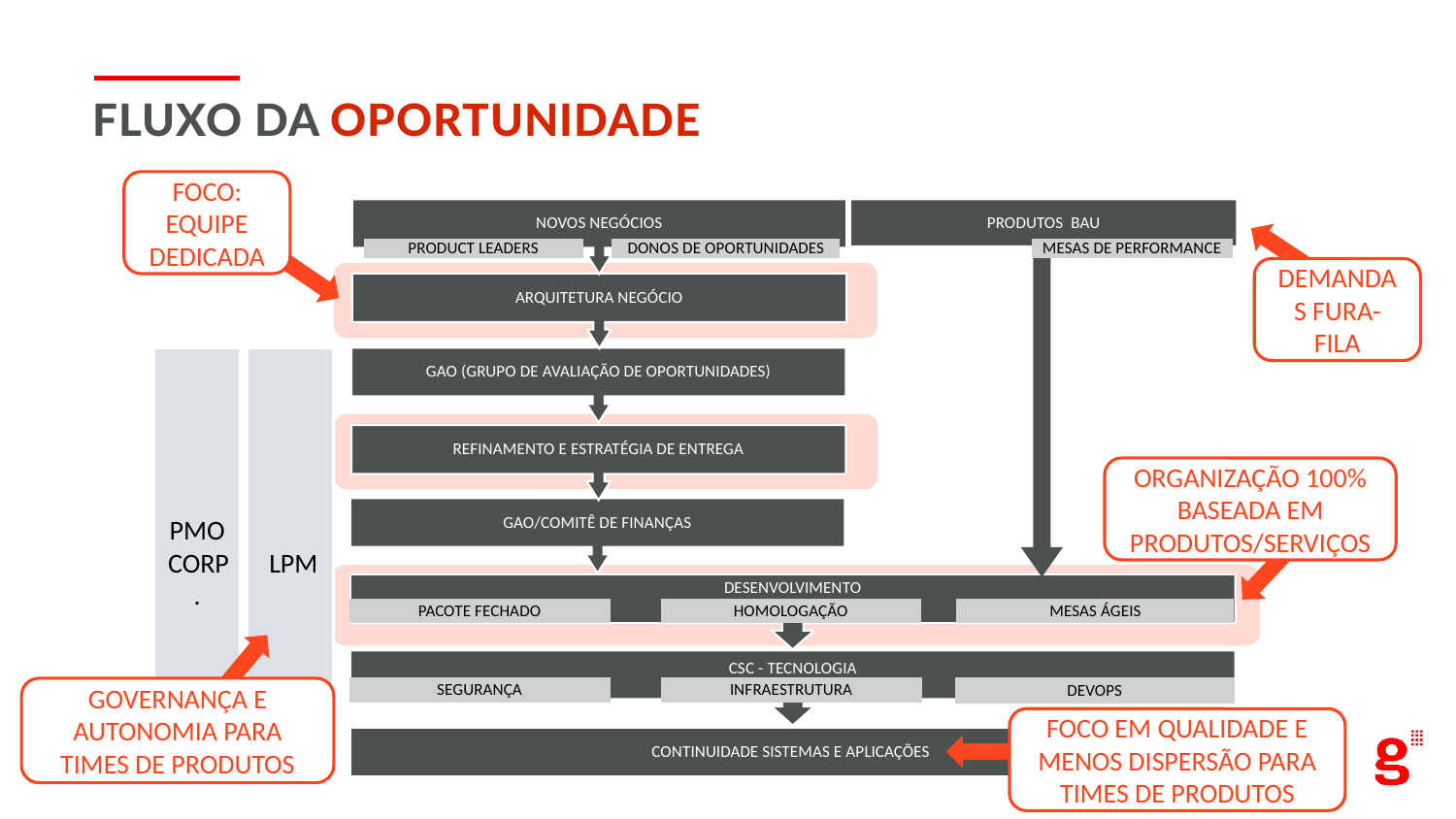

FLUXO DA OPORTUNIDADE
FOCO: EQUIPE DEDICADA
NOVOS NEGÓCIOS

PRODUTOS  BAU

PRODUCT LEADERS
DONOS DE OPORTUNIDADES
DONOS DE OPORTUNIDADES
MESAS DE PERFORMANCE

DEMANDAS FURA-FILA

ARQUITETURA NEGÓCIO
PMO
CORP.
 LPM
GAO (GRUPO DE AVALIAÇÃO DE OPORTUNIDADES)

REFINAMENTO E ESTRATÉGIA DE ENTREGA
ORGANIZAÇÃO 100% BASEADA EM PRODUTOS/SERVIÇOS
GAO/COMITÊ DE FINANÇAS

DESENVOLVIMENTO
HOMOLOGAÇÃO
MESAS ÁGEIS
PACOTE FECHADO

CSC - TECNOLOGIA
DEVOPS
GOVERNANÇA E AUTONOMIA PARA TIMES DE PRODUTOS
SEGURANÇA
INFRAESTRUTURA
FOCO EM QUALIDADE E MENOS DISPERSÃO PARA TIMES DE PRODUTOS
CONTINUIDADE SISTEMAS E APLICAÇÕES